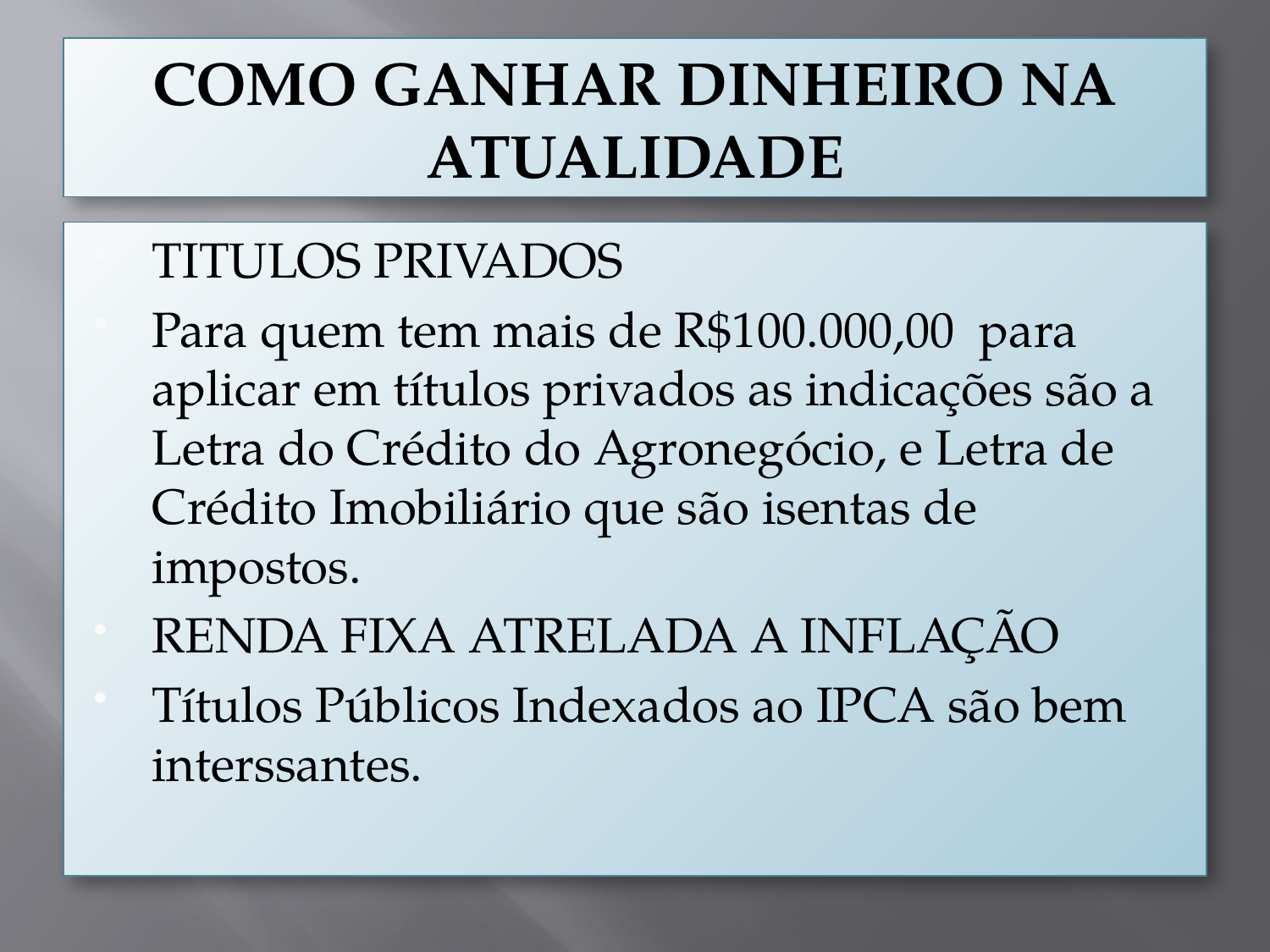

# COMO GANHAR DINHEIRO NA ATUALIDADE
TITULOS PRIVADOS
Para quem tem mais de R$100.000,00  para aplicar em títulos privados as indicações são a Letra do Crédito do Agronegócio, e Letra de Crédito Imobiliário que são isentas de impostos.
RENDA FIXA ATRELADA A INFLAÇÃO
Títulos Públicos Indexados ao IPCA são bem interssantes.